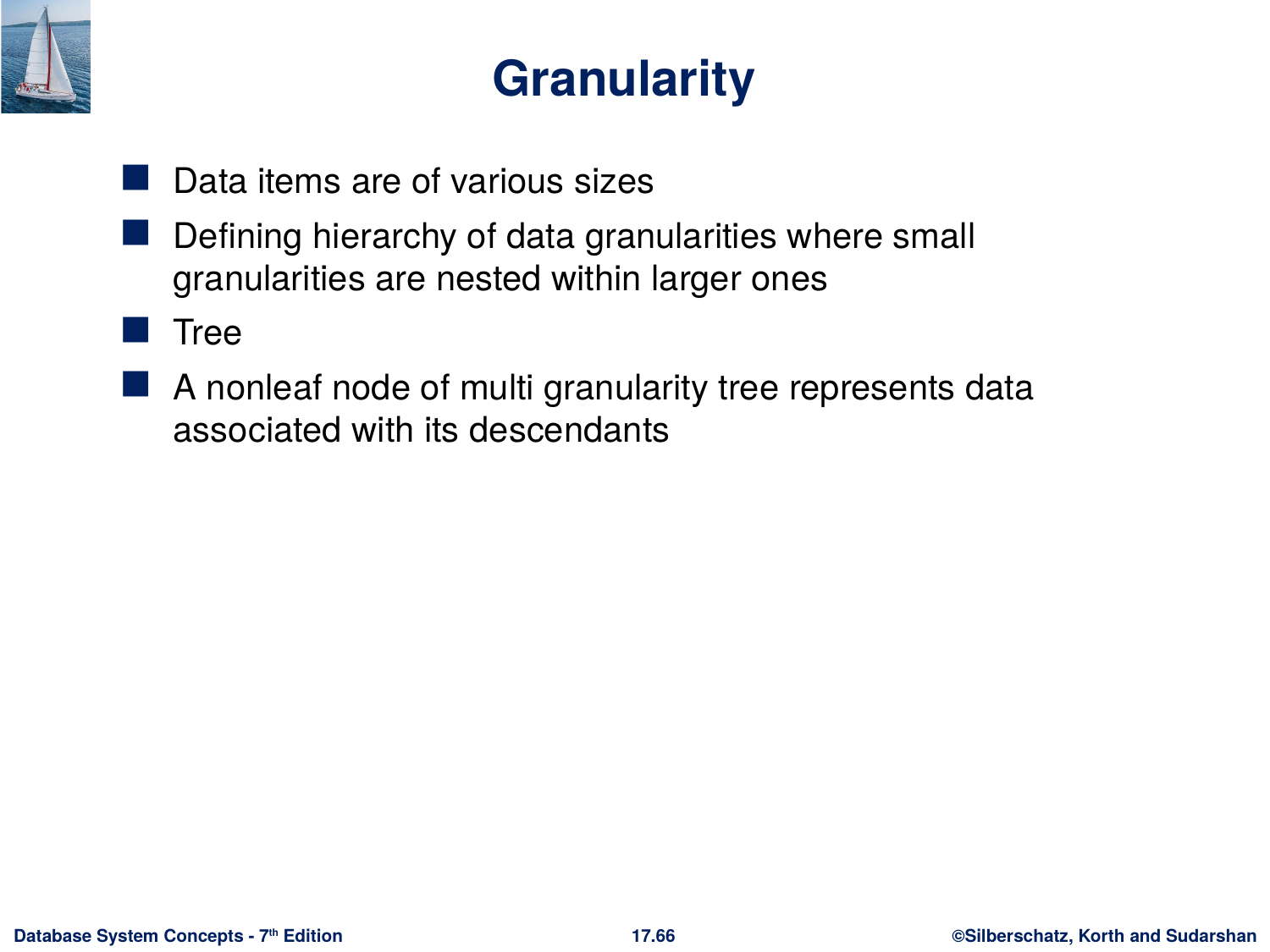

# Granularity
Data items are of various sizes
Defining hierarchy of data granularities where small granularities are nested within larger ones
Tree
A nonleaf node of multi granularity tree represents data associated with its descendants